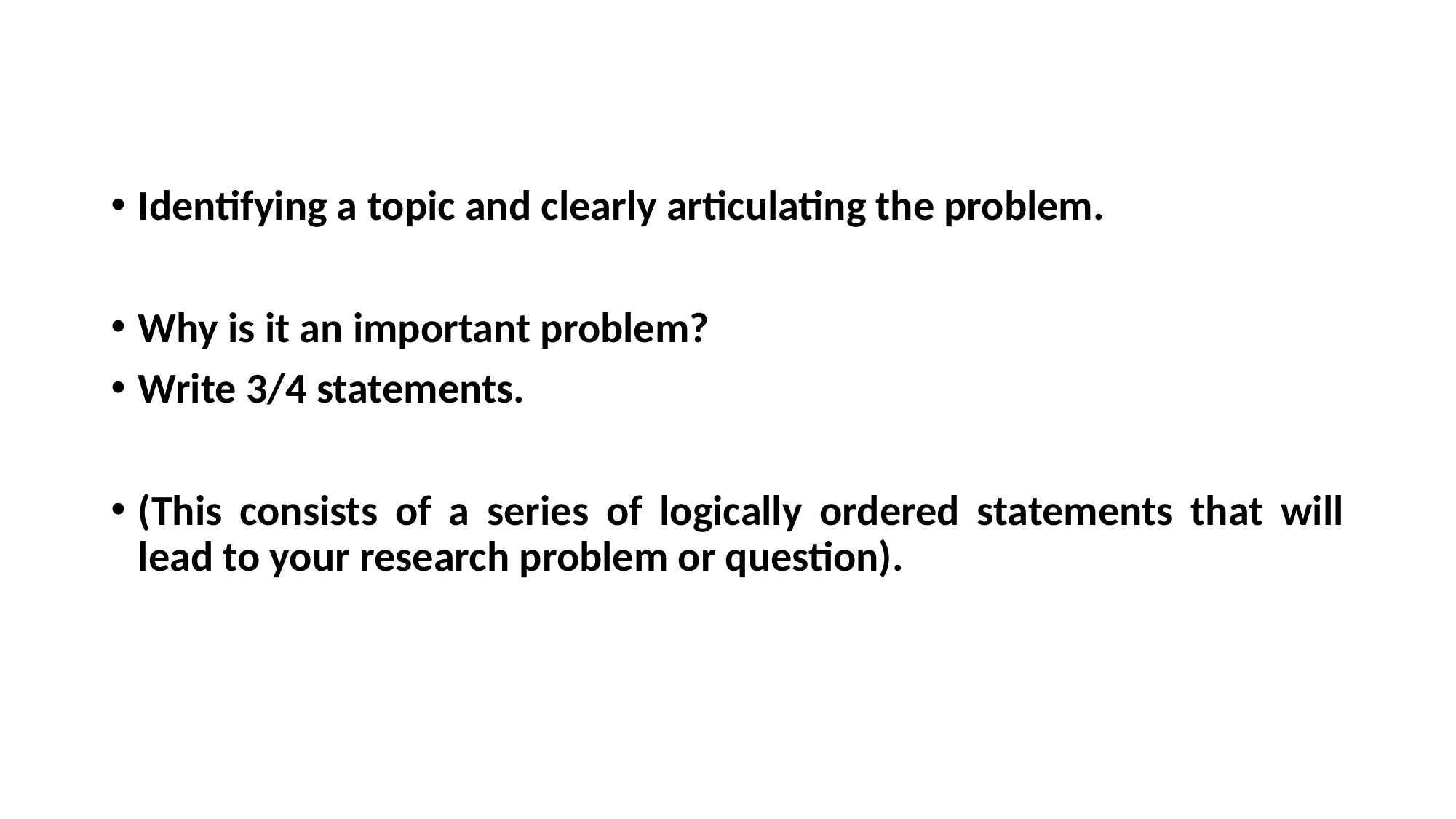

Identifying a topic and clearly articulating the problem.

Why is it an important problem?
Write 3/4 statements.

(This consists of a series of logically ordered statements that will lead to your research problem or question).